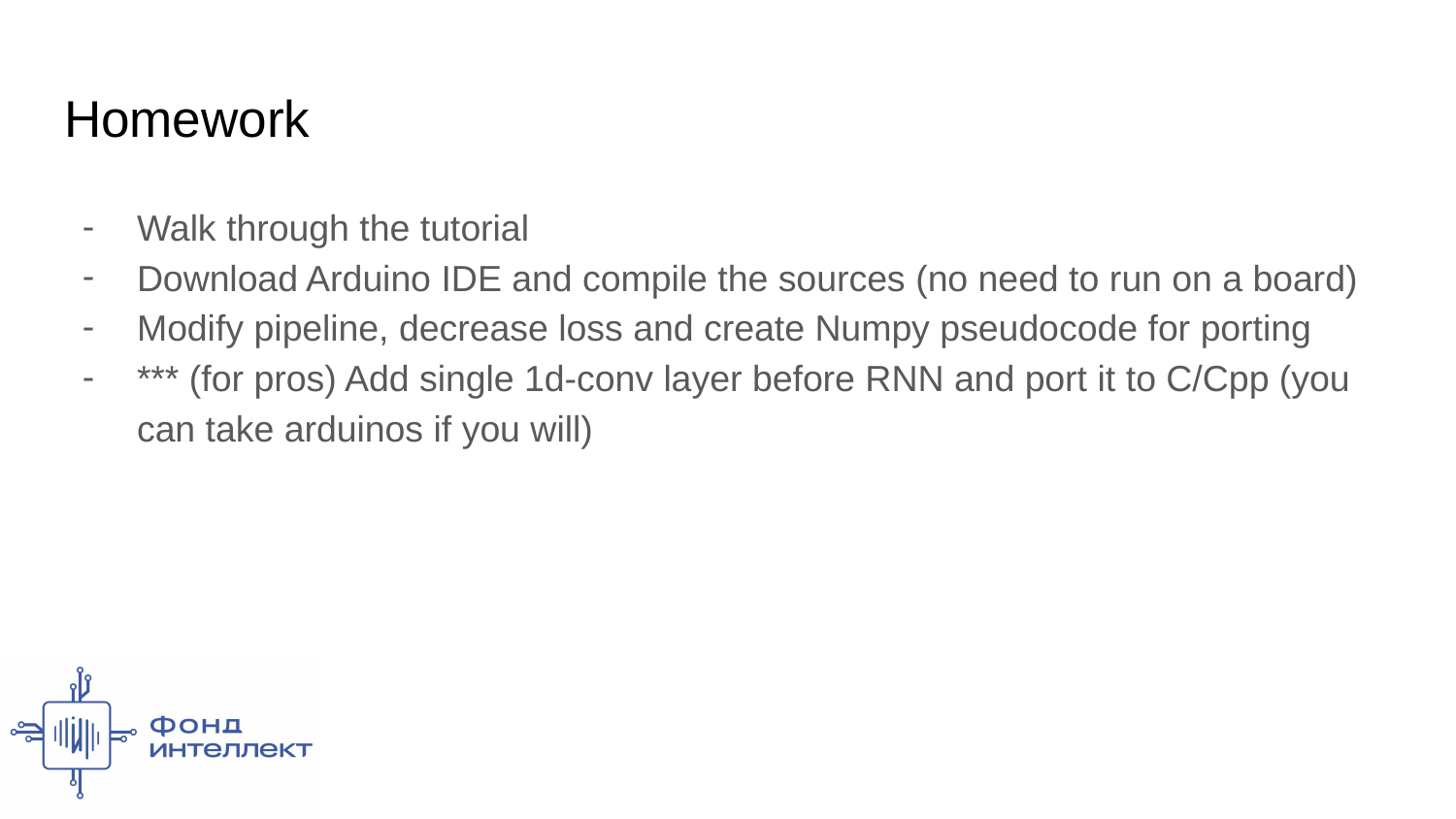

# Homework
Walk through the tutorial
Download Arduino IDE and compile the sources (no need to run on a board)
Modify pipeline, decrease loss and create Numpy pseudocode for porting
*** (for pros) Add single 1d-conv layer before RNN and port it to C/Cpp (you can take arduinos if you will)